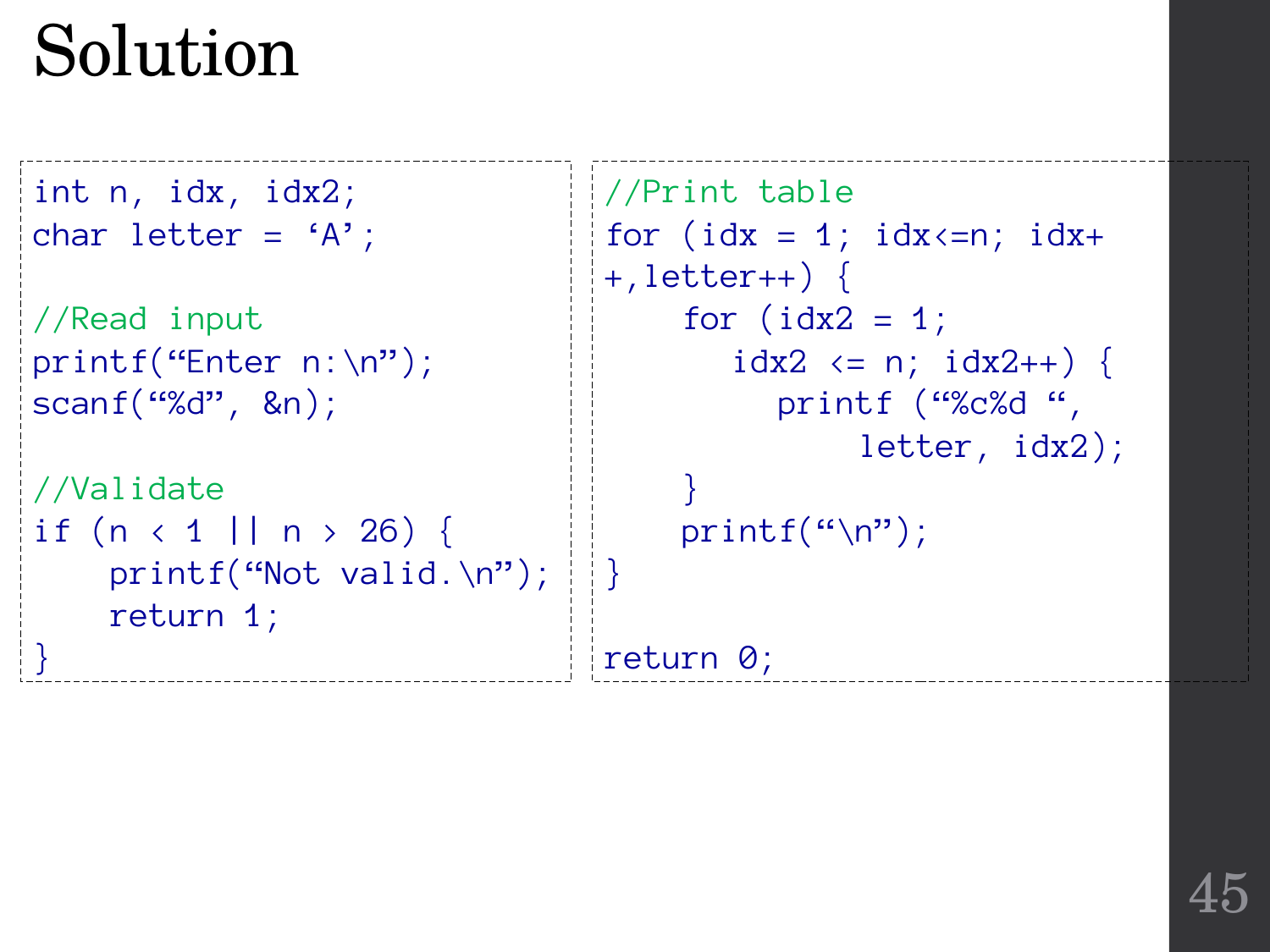

# Solution
int n, idx, idx2;
char letter = ‘A’;

//Read input
printf(“Enter n:\n”);
scanf(“%d”, &n);

//Validate
if (n < 1 || n > 26) {
    printf(“Not valid.\n”);
    return 1;
}
//Print table
for (idx = 1; idx<=n; idx++,letter++) {
    for (idx2 = 1;
	idx2 <= n; idx2++) {
         printf (“%c%d “, 			letter, idx2);
    }
    printf(“\n”);
}

return 0;
45